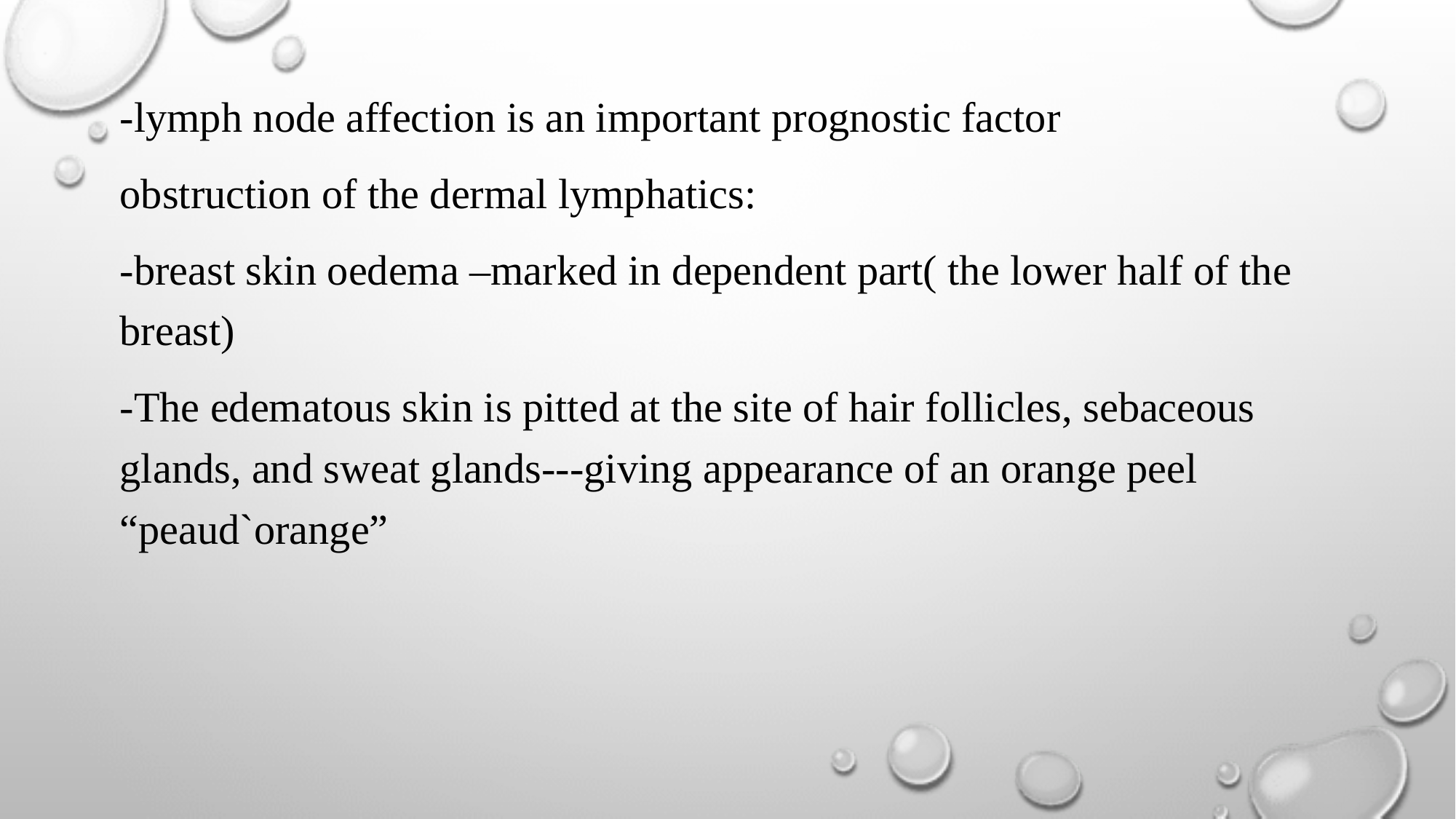

-lymph node affection is an important prognostic factor
obstruction of the dermal lymphatics:
-breast skin oedema –marked in dependent part( the lower half of the breast)
-The edematous skin is pitted at the site of hair follicles, sebaceous glands, and sweat glands---giving appearance of an orange peel “peaud`orange”
#